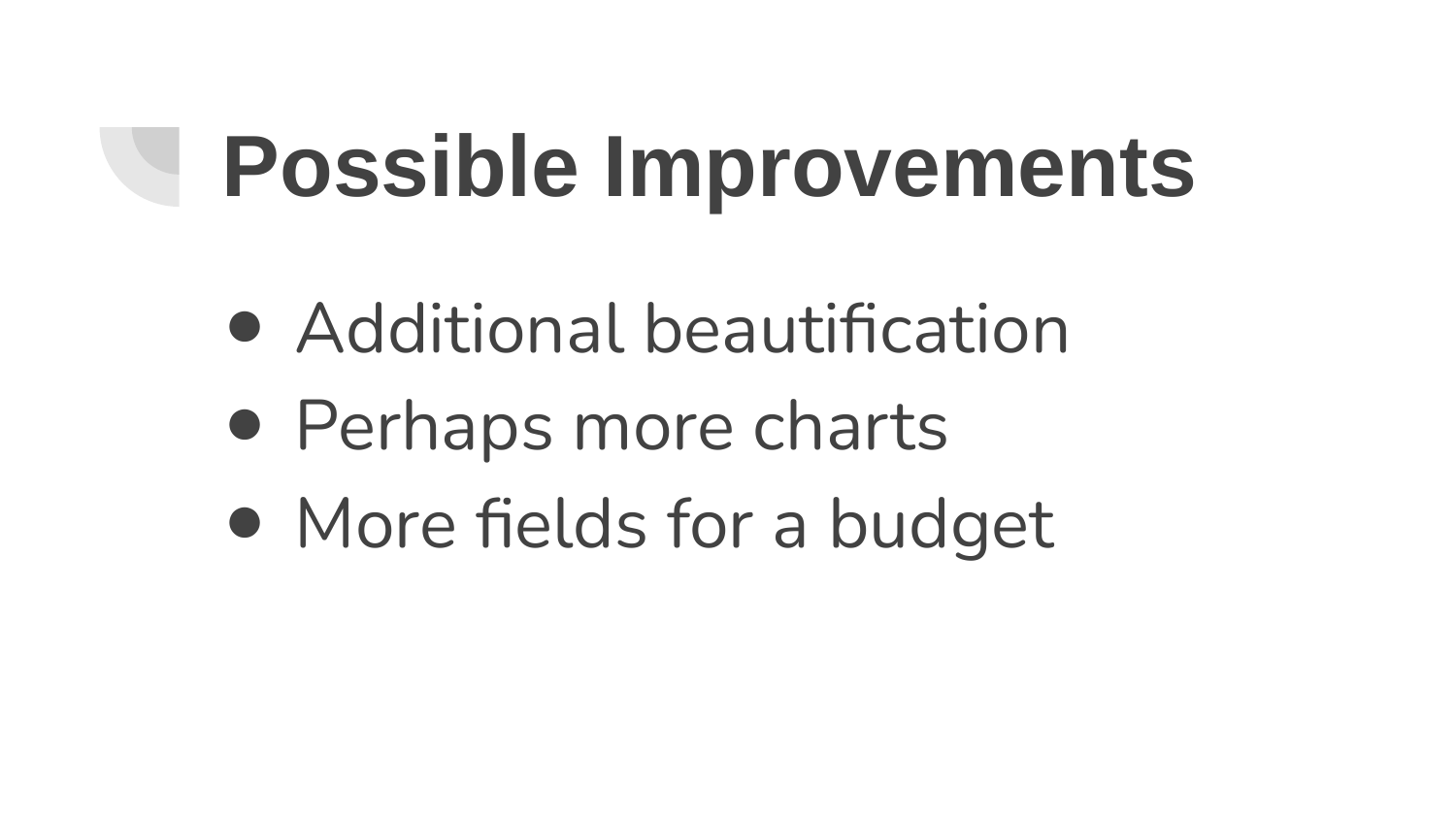

# Possible Improvements
Additional beautification
Perhaps more charts
More fields for a budget